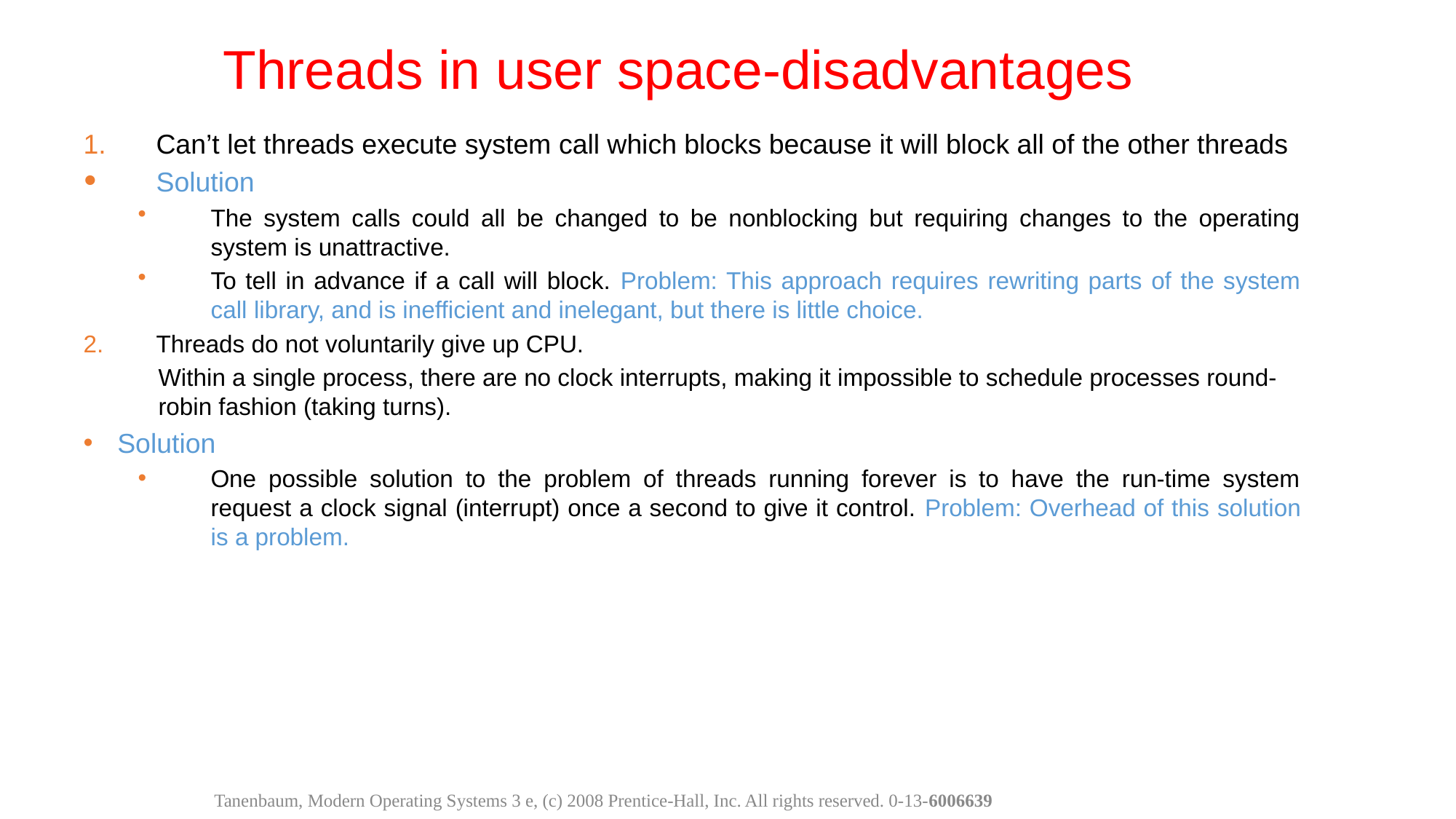

Threads in user space-disadvantages
Can’t let threads execute system call which blocks because it will block all of the other threads
Solution
The system calls could all be changed to be nonblocking but requiring changes to the operating system is unattractive.
To tell in advance if a call will block. Problem: This approach requires rewriting parts of the system call library, and is inefficient and inelegant, but there is little choice.
Threads do not voluntarily give up CPU.
Within a single process, there are no clock interrupts, making it impossible to schedule processes round-robin fashion (taking turns).
Solution
One possible solution to the problem of threads running forever is to have the run-time system request a clock signal (interrupt) once a second to give it control. Problem: Overhead of this solution is a problem.
Tanenbaum, Modern Operating Systems 3 e, (c) 2008 Prentice-Hall, Inc. All rights reserved. 0-13-6006639